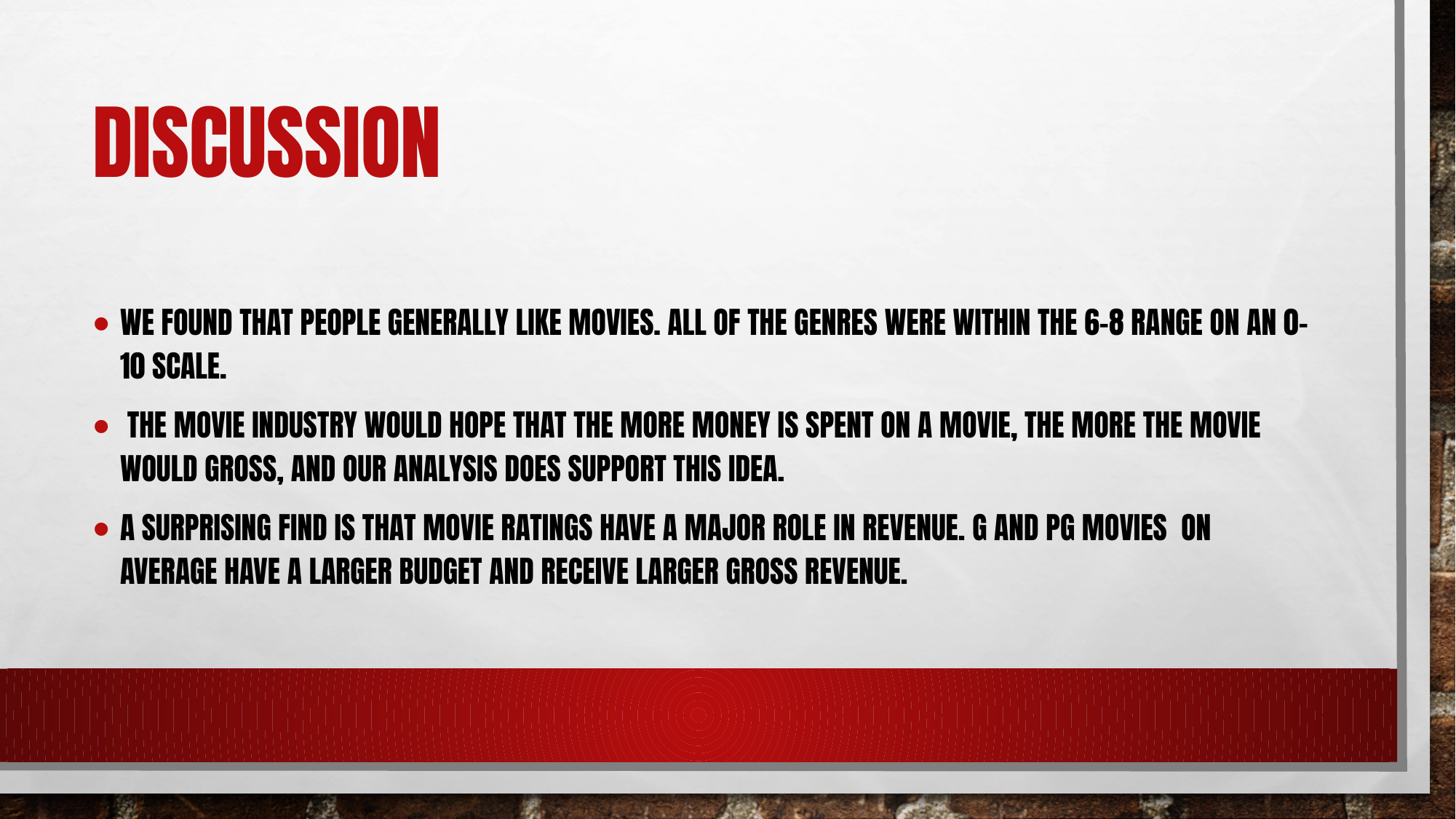

# Discussion
We found that people generally like movies. All of the genres were within the 6-8 range on an 0-10 scale.
 the movie industry would hope that the more money is spent on a movie, the more the movie would gross, and our analysis does support this idea.
A surprising find is that movie ratings have a major role in revenue. G and pg movies  on average have a larger budget and receive larger gross revenue.